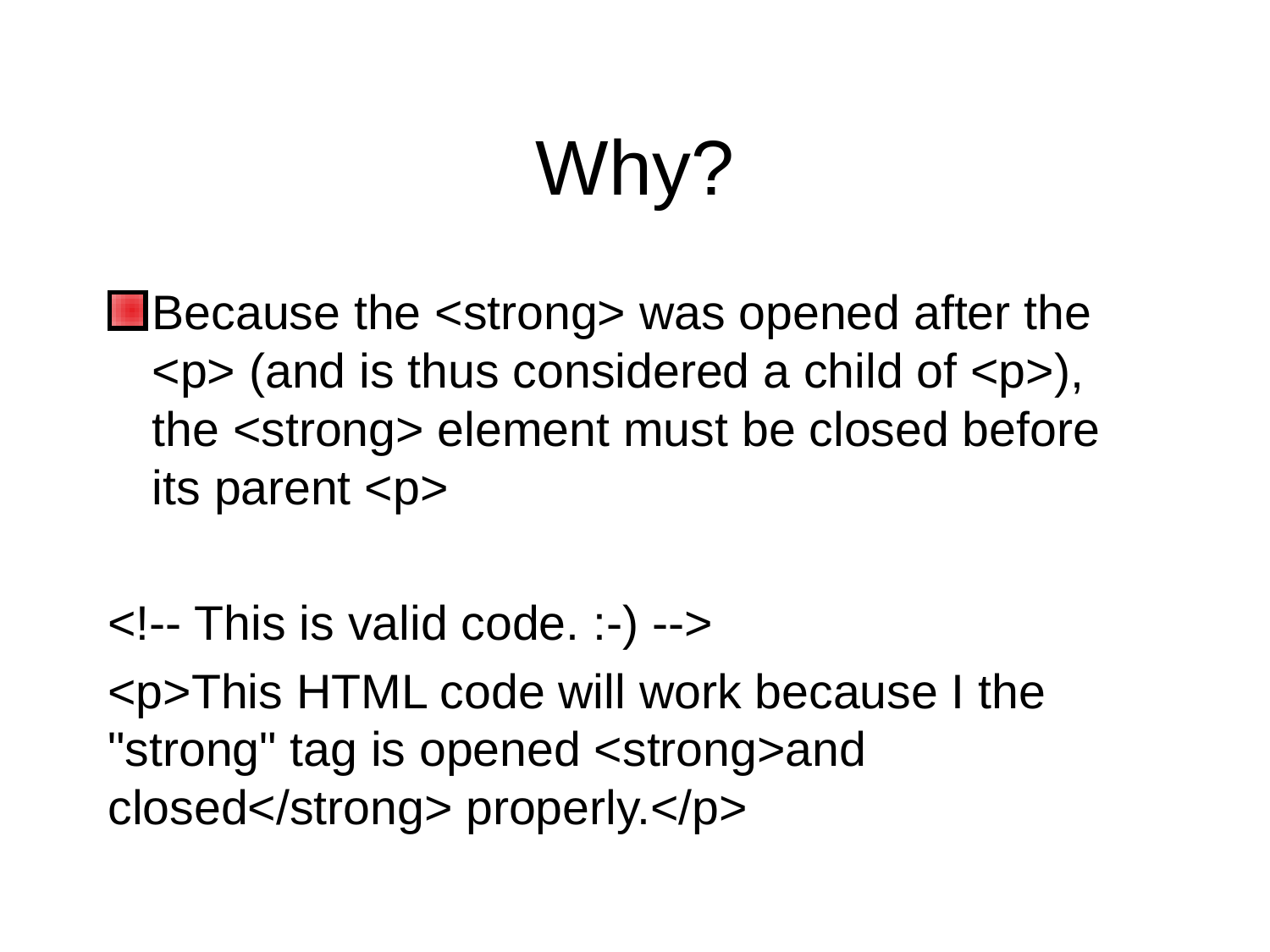

# Why?
Because the <strong> was opened after the <p> (and is thus considered a child of <p>), the <strong> element must be closed before its parent <p>

<!-- This is valid code. :-) -->
<p>This HTML code will work because I the "strong" tag is opened <strong>and closed</strong> properly.</p>